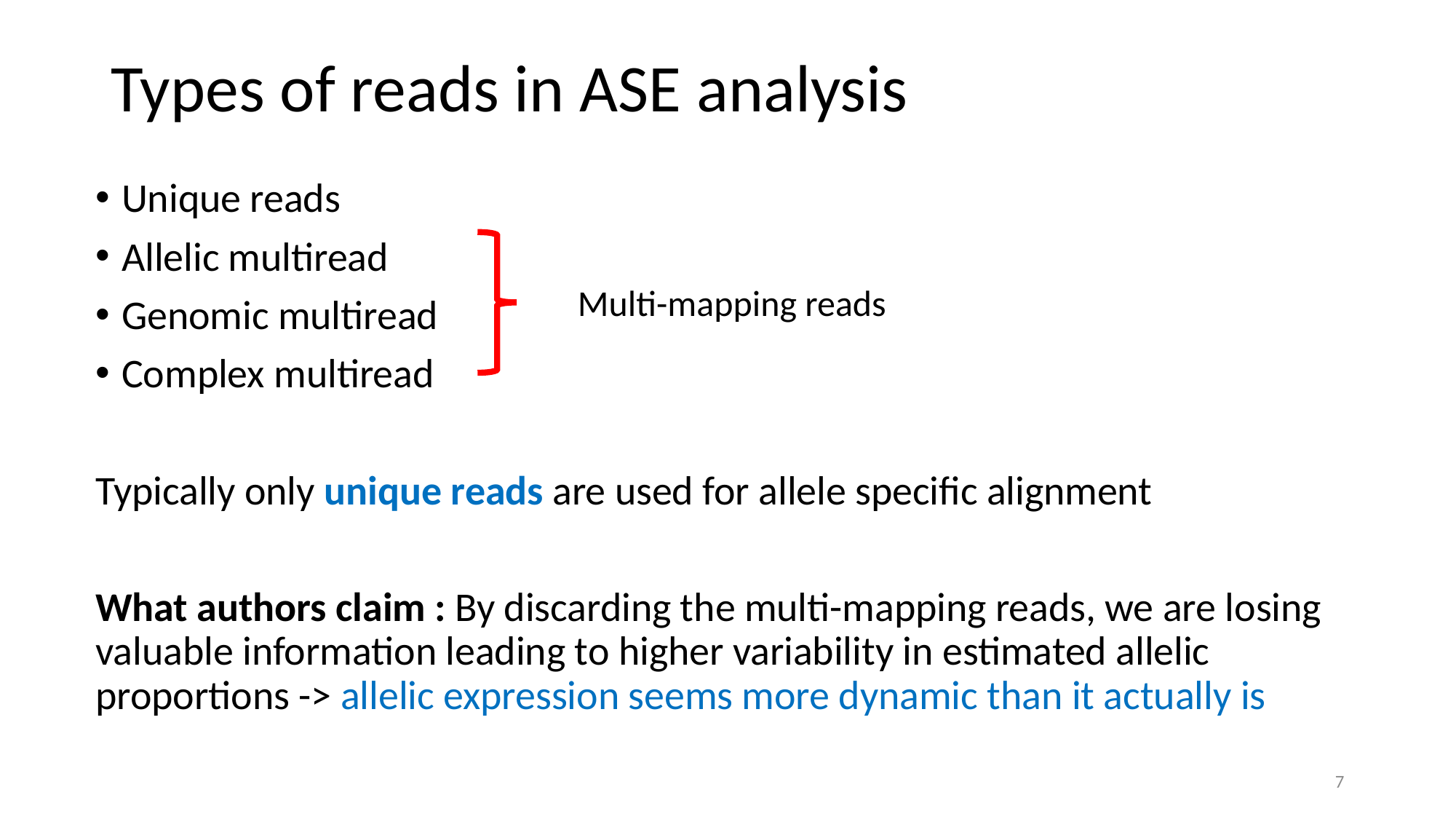

# Types of reads in ASE analysis
Unique reads
Allelic multiread
Genomic multiread
Complex multiread

Typically only unique reads are used for allele specific alignment

What authors claim : By discarding the multi-mapping reads, we are losing valuable information leading to higher variability in estimated allelic proportions -> allelic expression seems more dynamic than it actually is

Multi-mapping reads
7